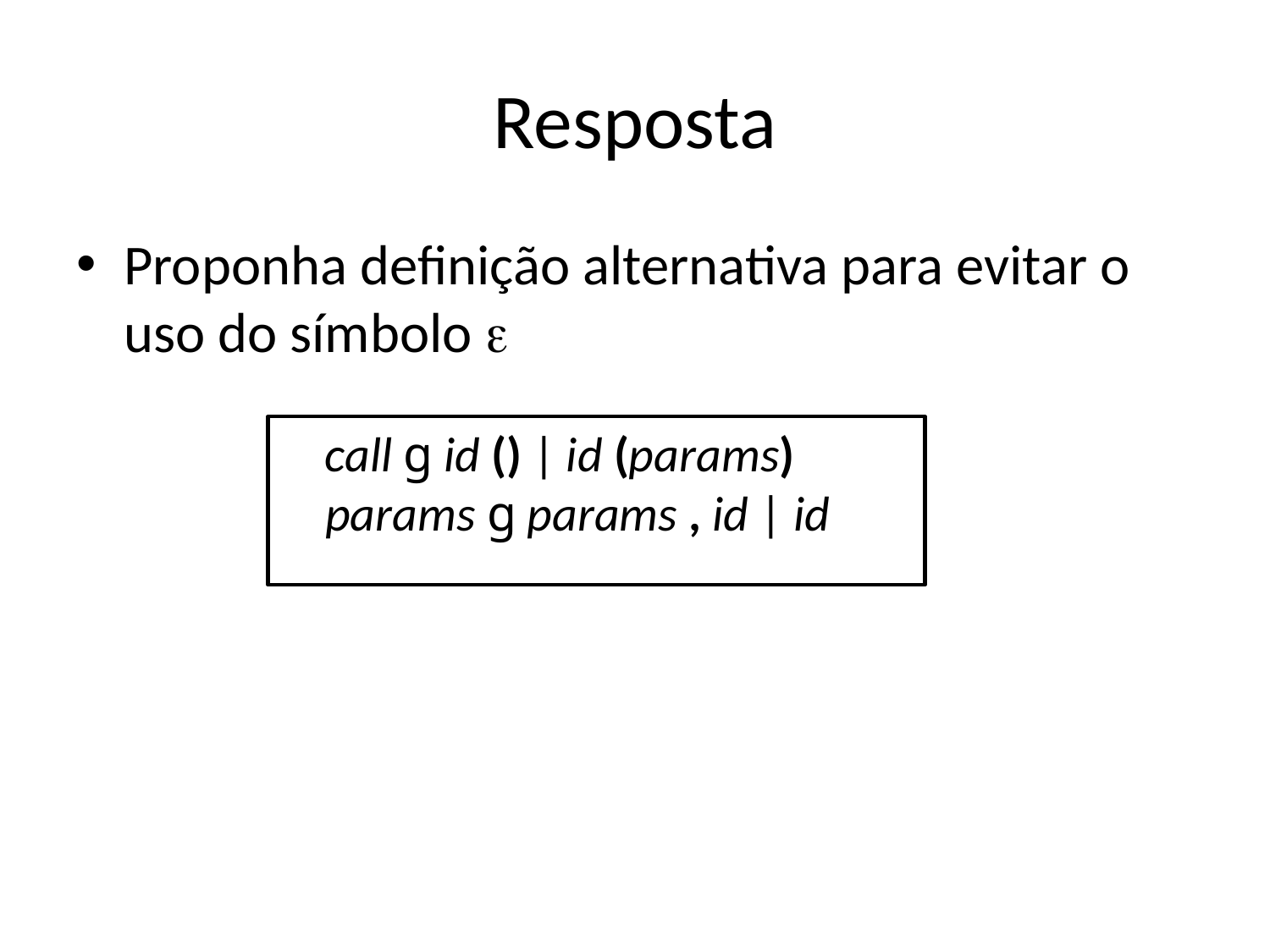

# Resposta
Proponha definição alternativa para evitar o uso do símbolo ε
    call g id () | id (params)
params g params , id | id